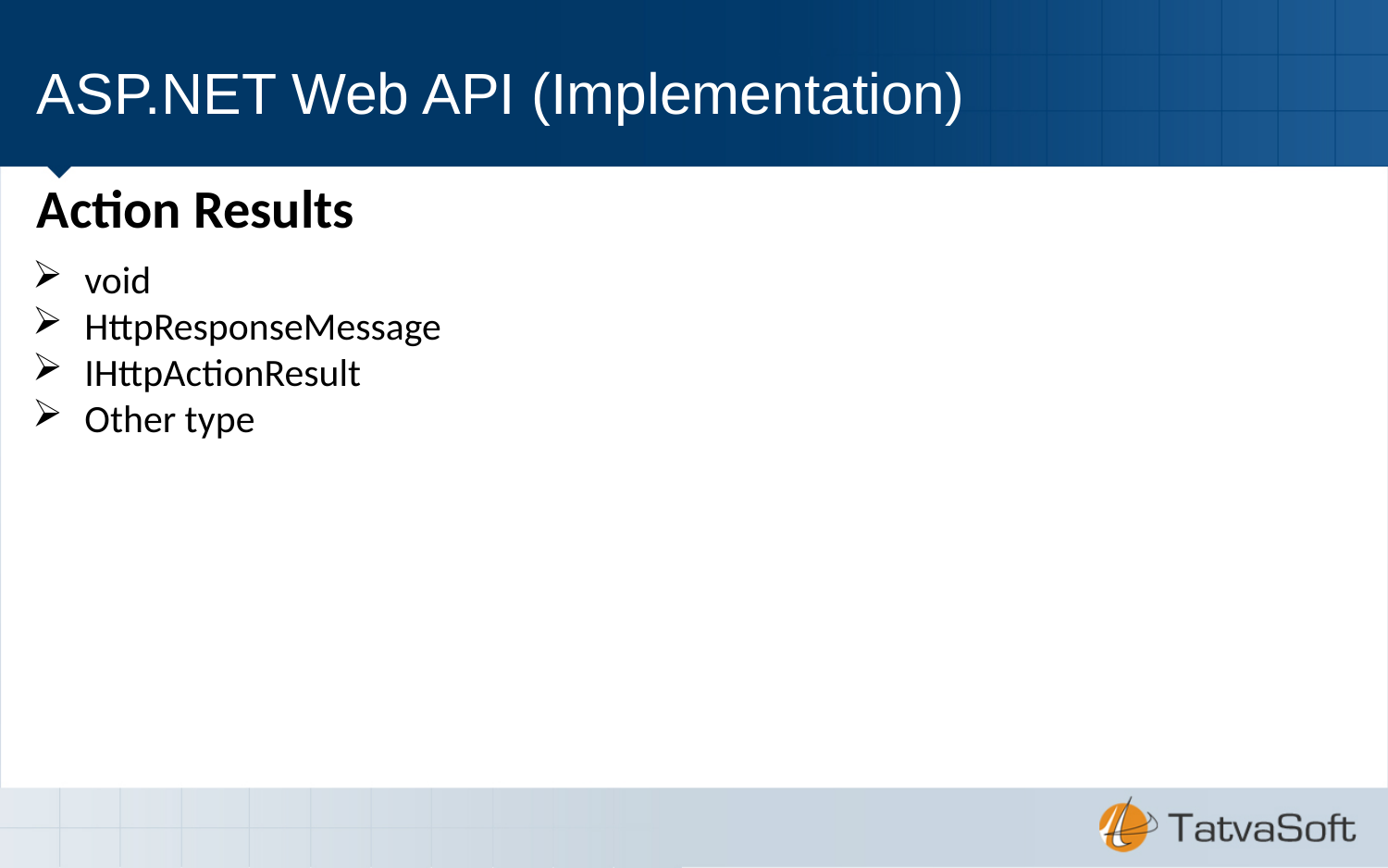

# ASP.NET Web API (Implementation)
Action Results
void
HttpResponseMessage
IHttpActionResult
Other type